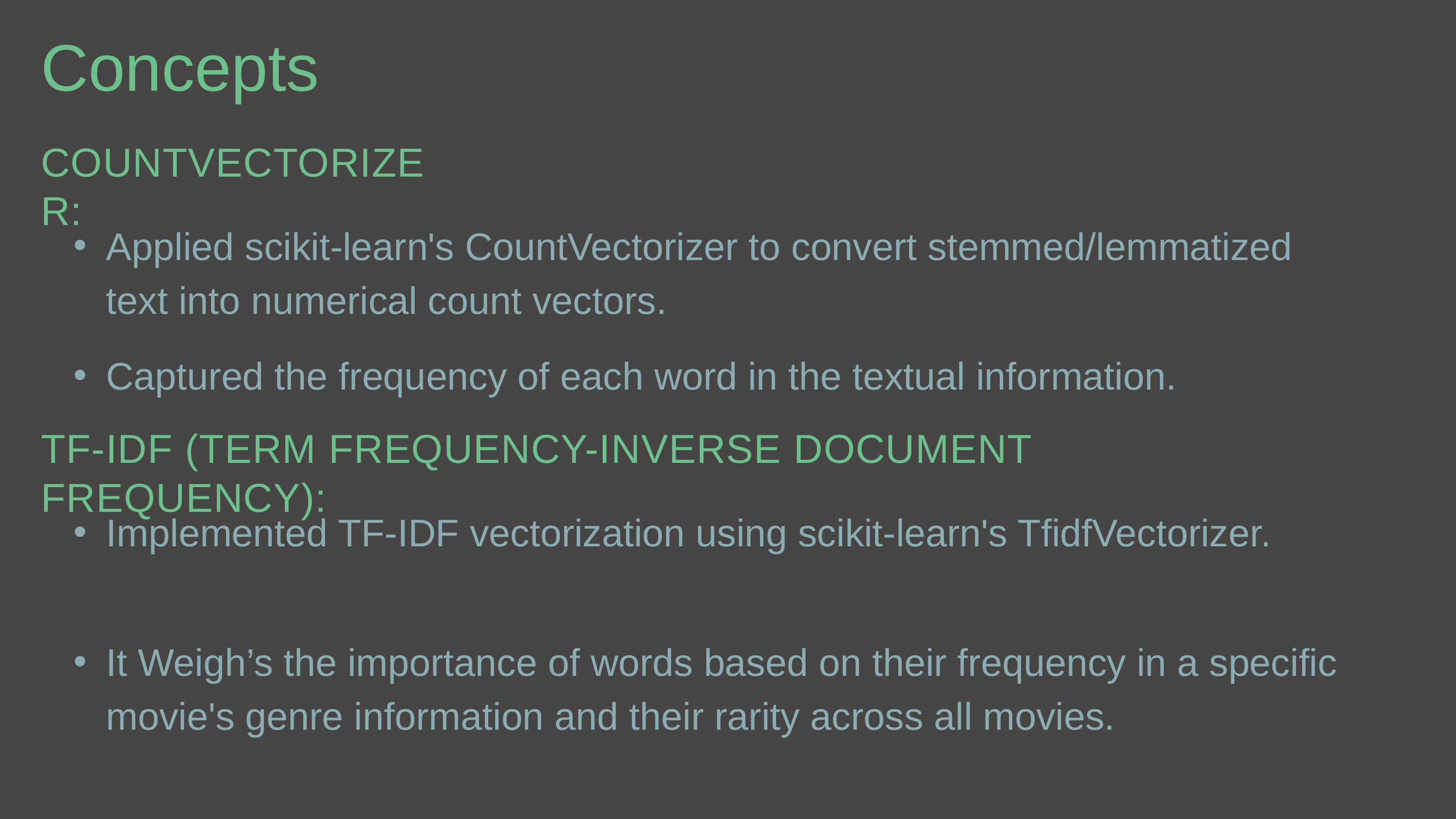

Concepts
COUNTVECTORIZER:
Applied scikit-learn's CountVectorizer to convert stemmed/lemmatized text into numerical count vectors.
Captured the frequency of each word in the textual information.
TF-IDF (TERM FREQUENCY-INVERSE DOCUMENT FREQUENCY):
Implemented TF-IDF vectorization using scikit-learn's TfidfVectorizer.
It Weigh’s the importance of words based on their frequency in a specific movie's genre information and their rarity across all movies.